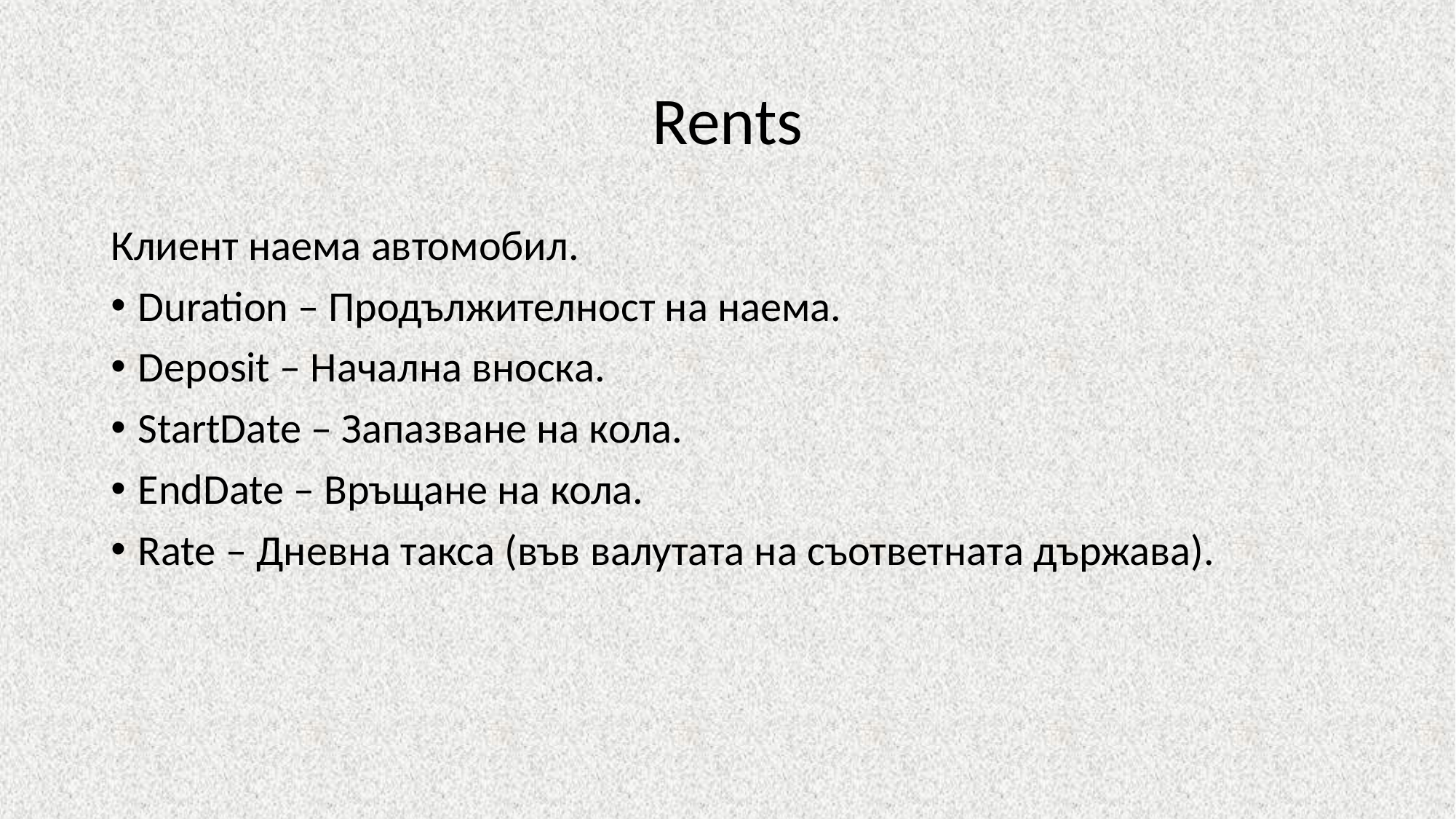

# Rents
Клиент наема автомобил.
Duration – Продължителност на наема.
Deposit – Начална вноска.
StartDate – Запазване на кола.
EndDate – Връщане на кола.
Rate – Дневна такса (във валутата на съответната държава).